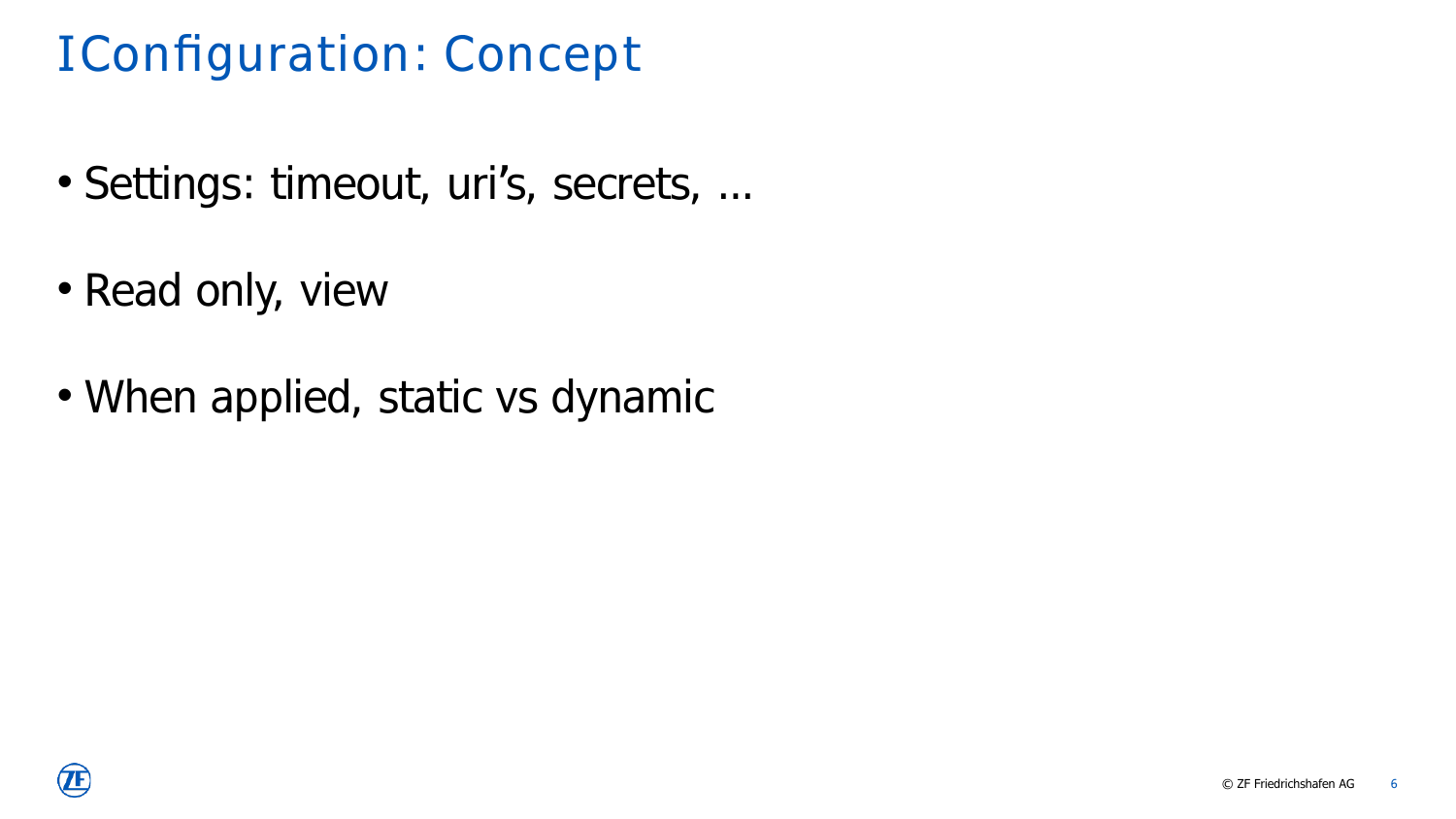

# IConfiguration: Concept
Settings: timeout, uri’s, secrets, …

Read only, view

When applied, static vs dynamic

6